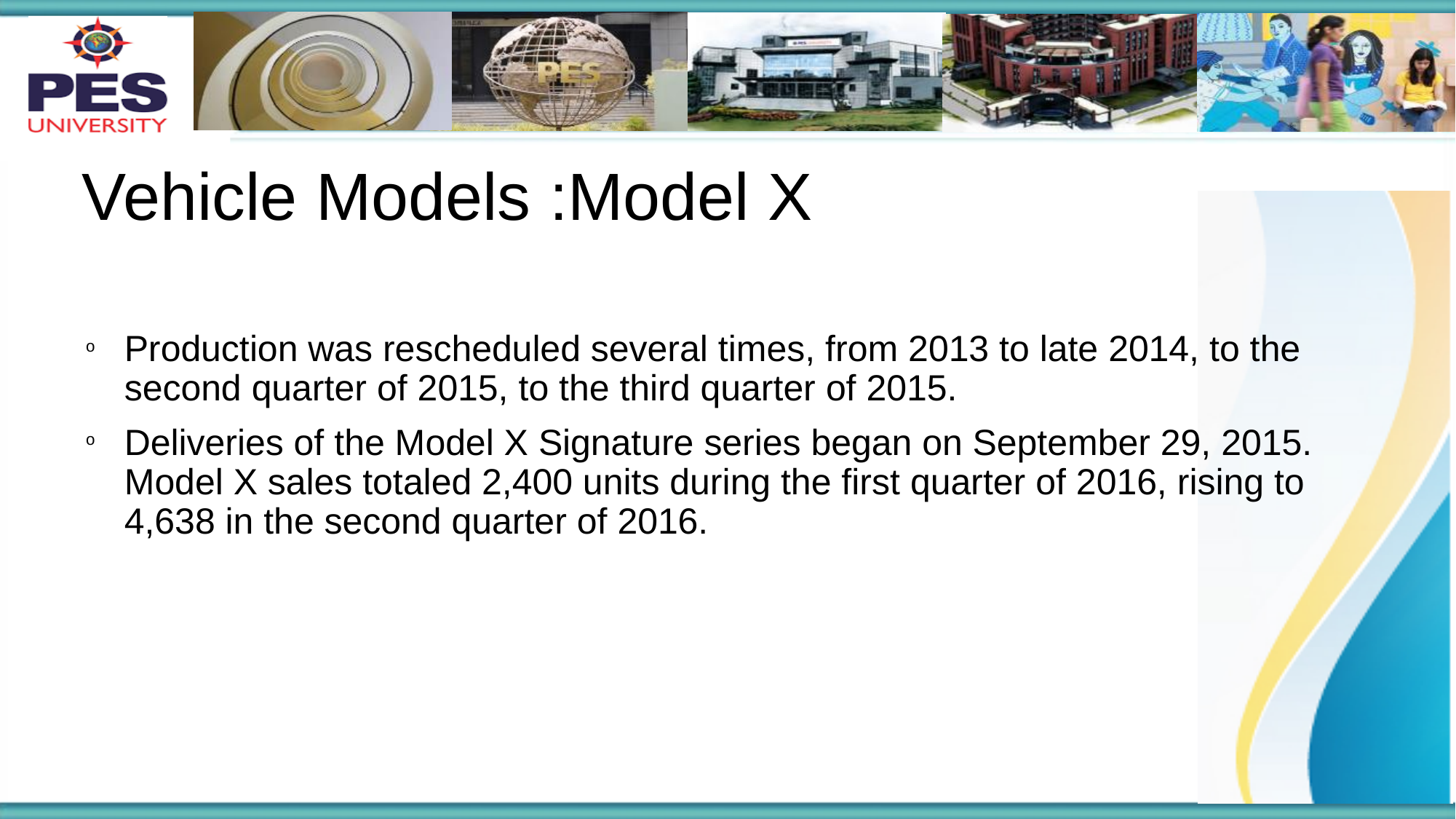

# Vehicle Models :Model X
Production was rescheduled several times, from 2013 to late 2014, to the second quarter of 2015, to the third quarter of 2015.
Deliveries of the Model X Signature series began on September 29, 2015. Model X sales totaled 2,400 units during the first quarter of 2016, rising to 4,638 in the second quarter of 2016.